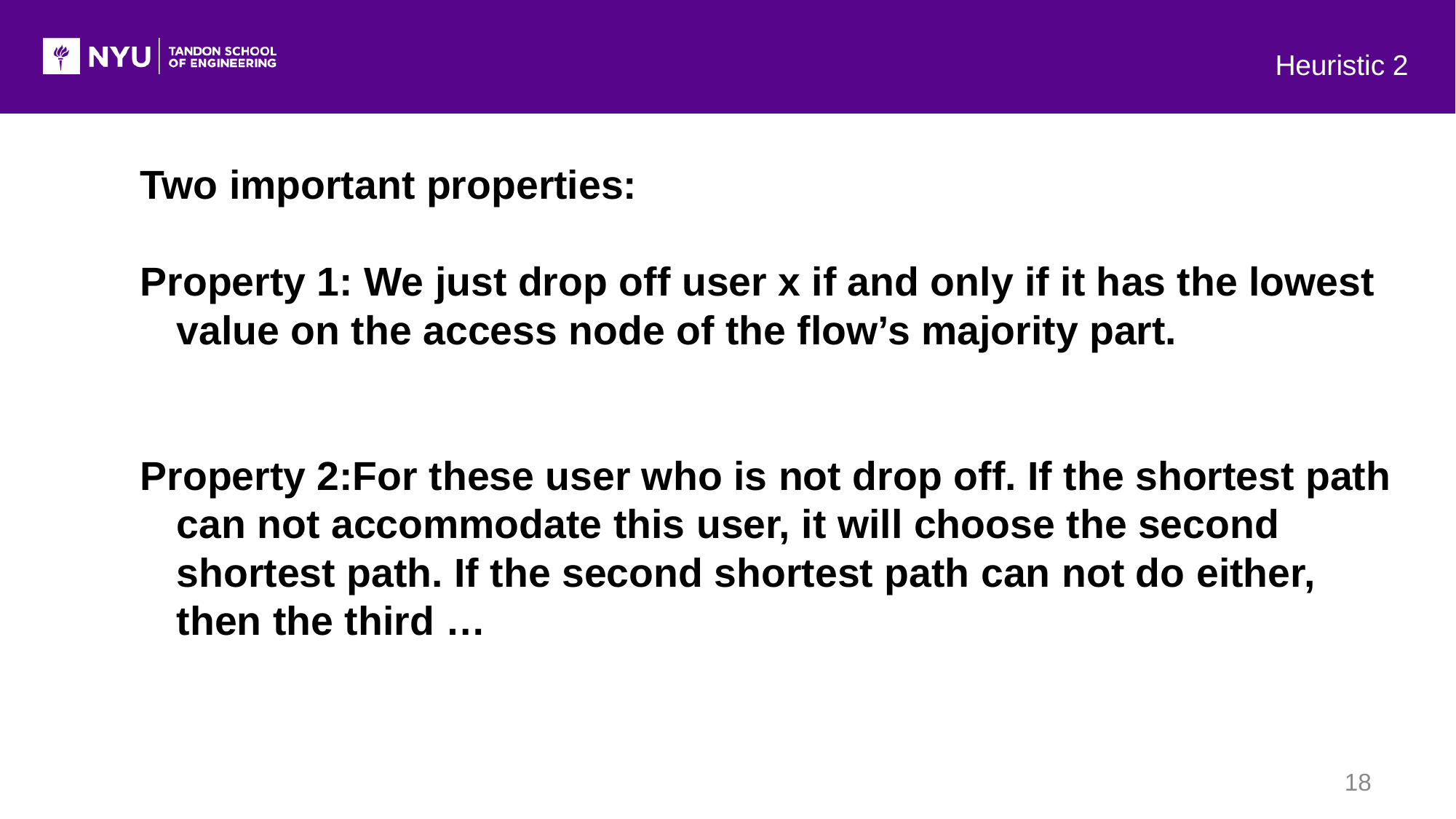

Heuristic 2
Two important properties:

Property 1: We just drop off user x if and only if it has the lowest value on the access node of the flow’s majority part.

Property 2:For these user who is not drop off. If the shortest path can not accommodate this user, it will choose the second shortest path. If the second shortest path can not do either, then the third …

18